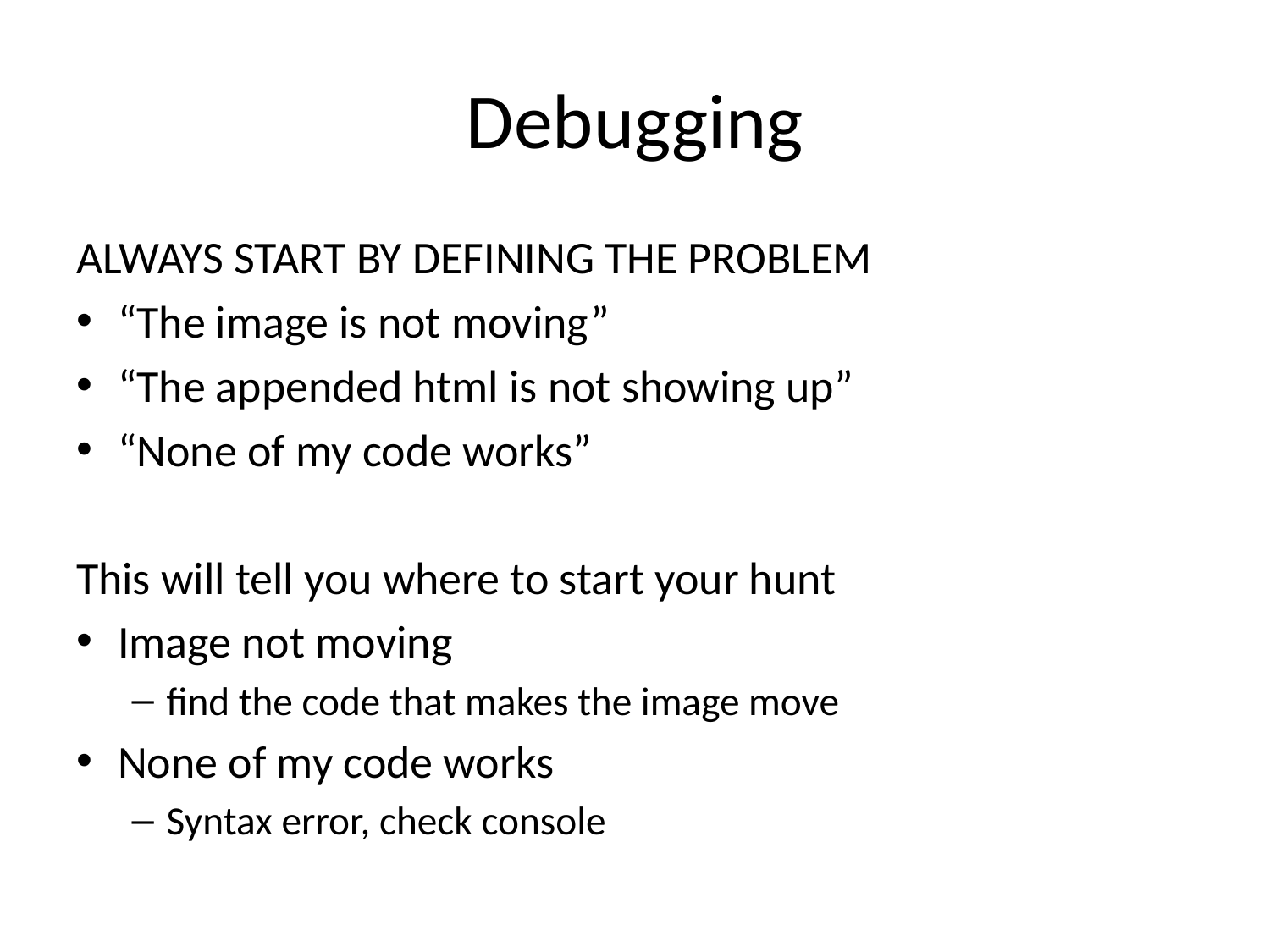

# Debugging
ALWAYS START BY DEFINING THE PROBLEM
“The image is not moving”
“The appended html is not showing up”
“None of my code works”

This will tell you where to start your hunt
Image not moving
find the code that makes the image move
None of my code works
Syntax error, check console